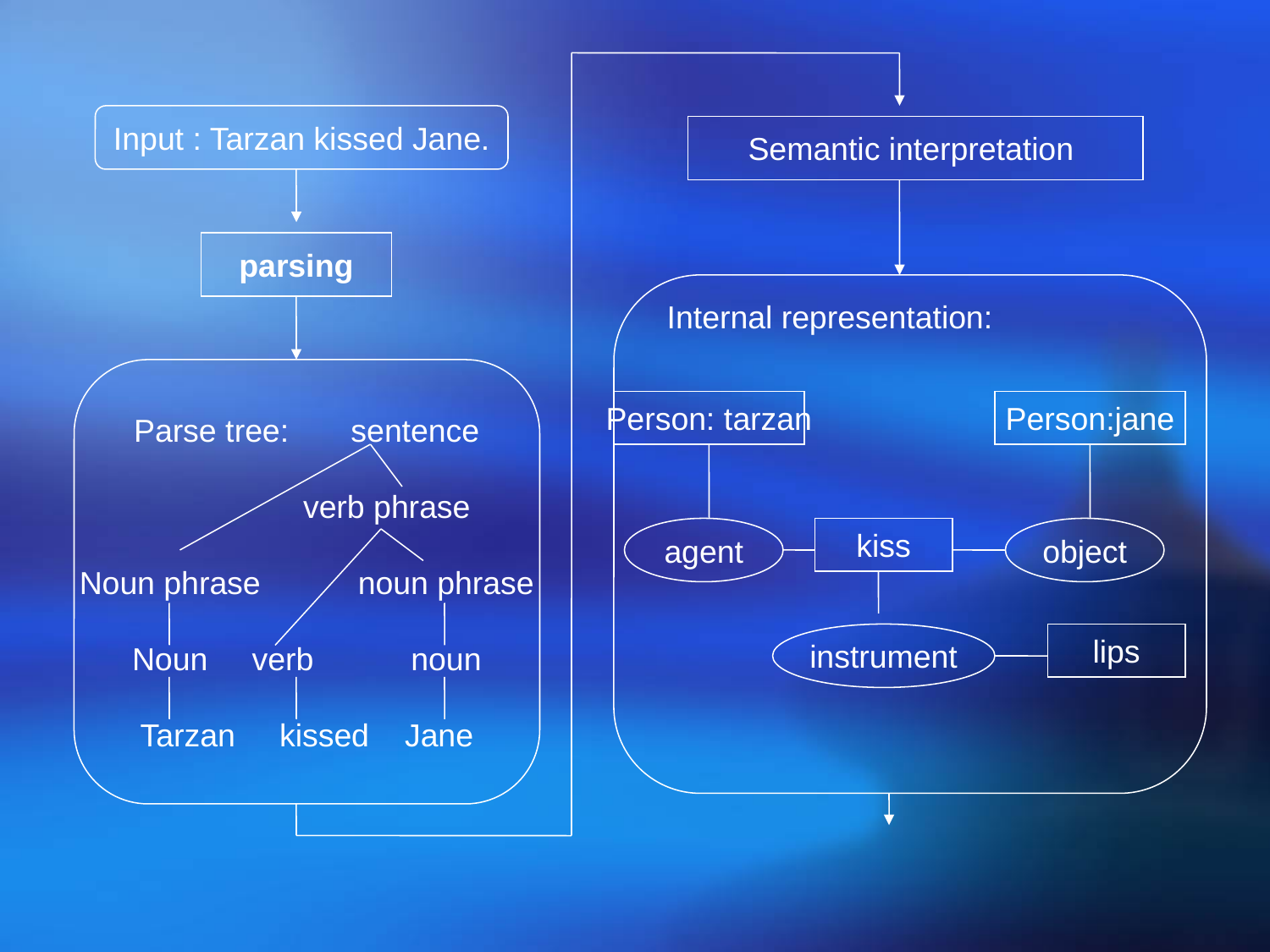

Input : Tarzan kissed Jane.
Semantic interpretation

parsing

Internal representation:

Parse tree:       sentence

                  verb phrase

Noun phrase           noun phrase

Noun     verb           noun

Tarzan     kissed    Jane
Person: tarzan
Person:jane

agent
kiss
object

instrument
lips